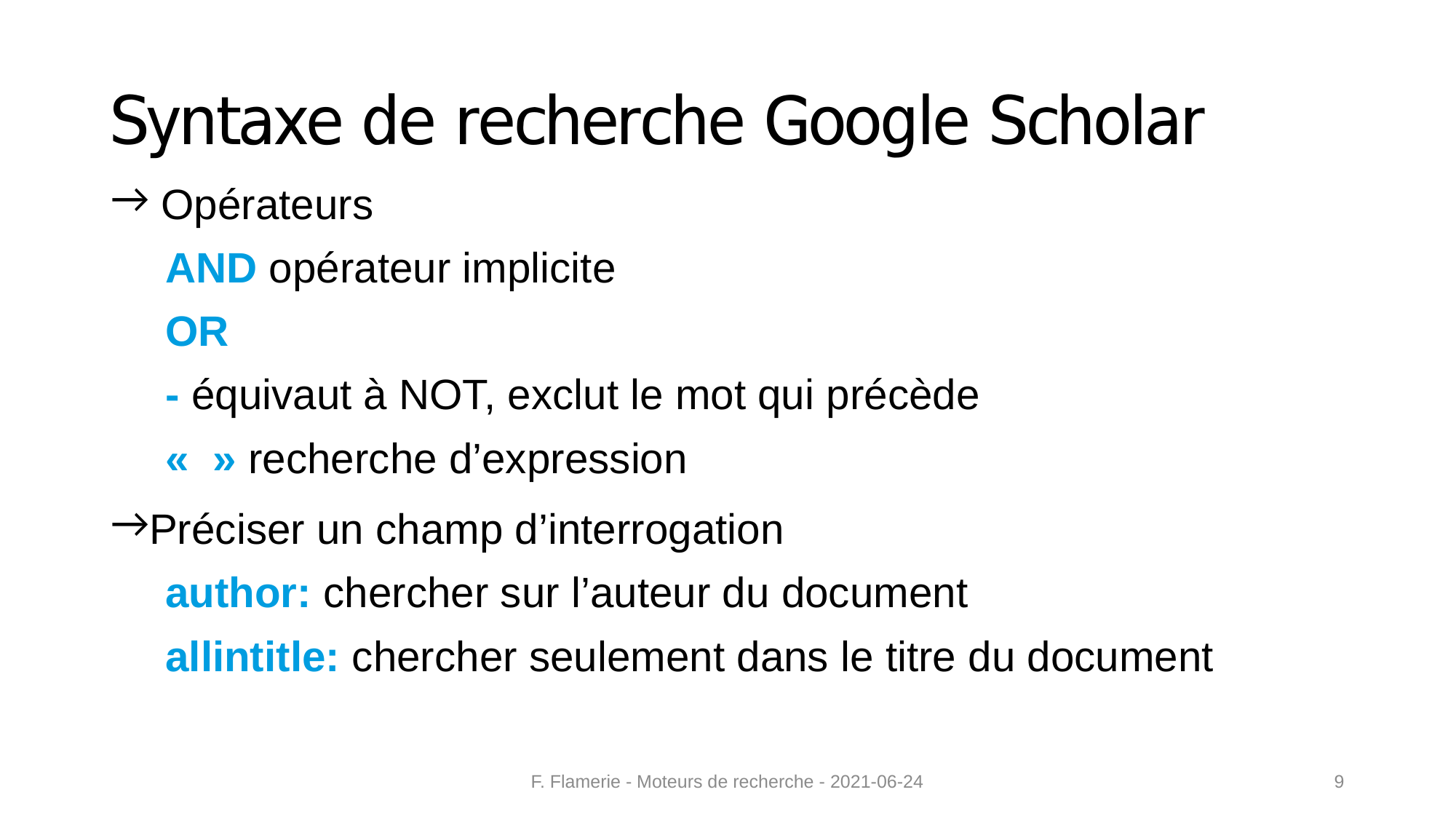

# Syntaxe de recherche Google Scholar
 Opérateurs
AND opérateur implicite
OR
- équivaut à NOT, exclut le mot qui précède
«  » recherche d’expression
Préciser un champ d’interrogation
author: chercher sur l’auteur du document
allintitle: chercher seulement dans le titre du document

F. Flamerie - Moteurs de recherche - 2021-06-24
9